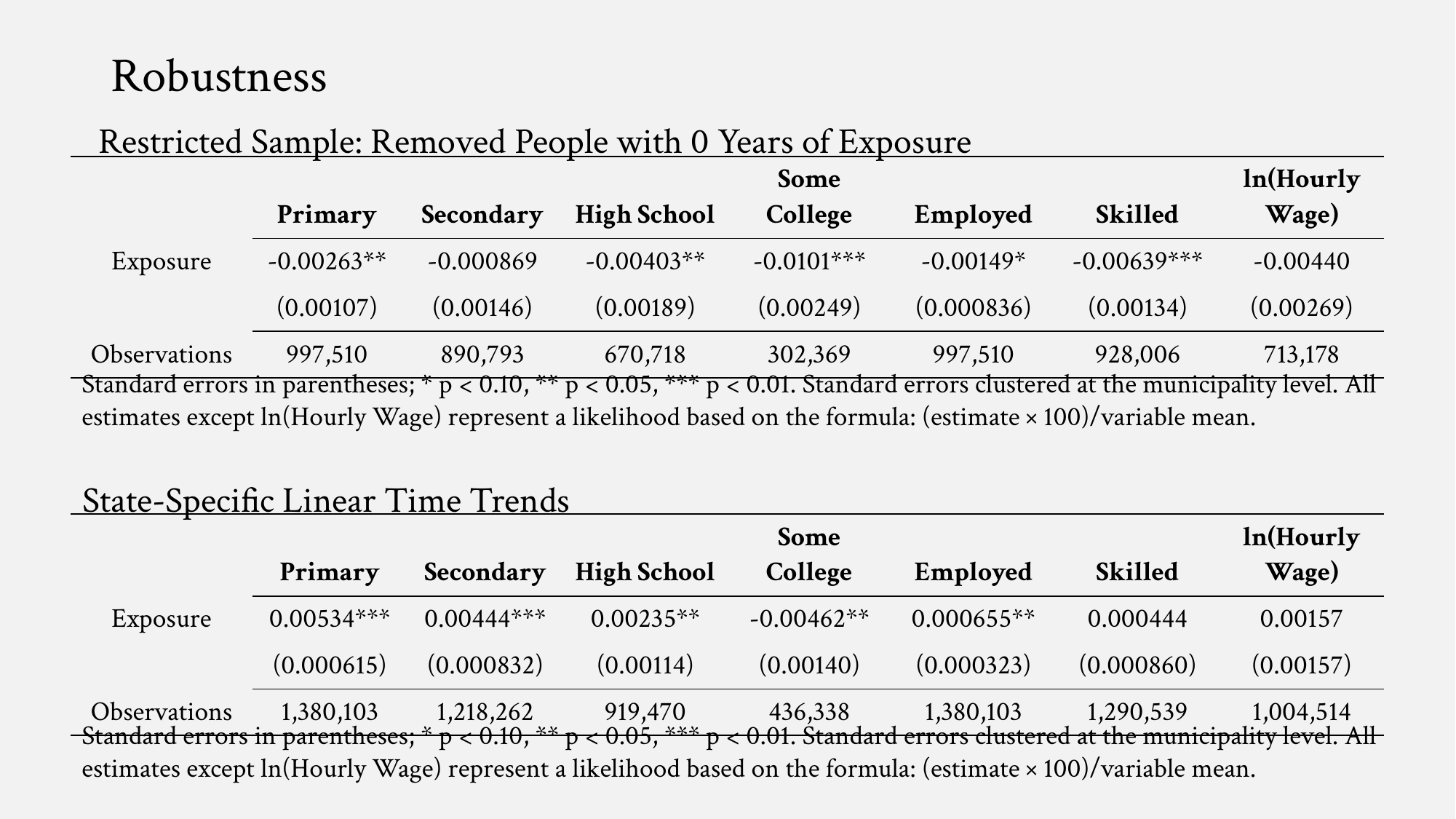

# Robustness
Restricted Sample: Removed People with 0 Years of Exposure
|  | Primary | Secondary | High School | Some College | Employed | Skilled | ln(Hourly Wage) |
| --- | --- | --- | --- | --- | --- | --- | --- |
| Exposure | -0.00263\*\* | -0.000869 | -0.00403\*\* | -0.0101\*\*\* | -0.00149\* | -0.00639\*\*\* | -0.00440 |
|  | (0.00107) | (0.00146) | (0.00189) | (0.00249) | (0.000836) | (0.00134) | (0.00269) |
| Observations | 997,510 | 890,793 | 670,718 | 302,369 | 997,510 | 928,006 | 713,178 |
Standard errors in parentheses; * p < 0.10, ** p < 0.05, *** p < 0.01. Standard errors clustered at the municipality level. All estimates except ln(Hourly Wage) represent a likelihood based on the formula: (estimate × 100)/variable mean.
State-Specific Linear Time Trends
|  | Primary | Secondary | High School | Some College | Employed | Skilled | ln(Hourly Wage) |
| --- | --- | --- | --- | --- | --- | --- | --- |
| Exposure | 0.00534\*\*\* | 0.00444\*\*\* | 0.00235\*\* | -0.00462\*\* | 0.000655\*\* | 0.000444 | 0.00157 |
|  | (0.000615) | (0.000832) | (0.00114) | (0.00140) | (0.000323) | (0.000860) | (0.00157) |
| Observations | 1,380,103 | 1,218,262 | 919,470 | 436,338 | 1,380,103 | 1,290,539 | 1,004,514 |
Standard errors in parentheses; * p < 0.10, ** p < 0.05, *** p < 0.01. Standard errors clustered at the municipality level. All estimates except ln(Hourly Wage) represent a likelihood based on the formula: (estimate × 100)/variable mean.